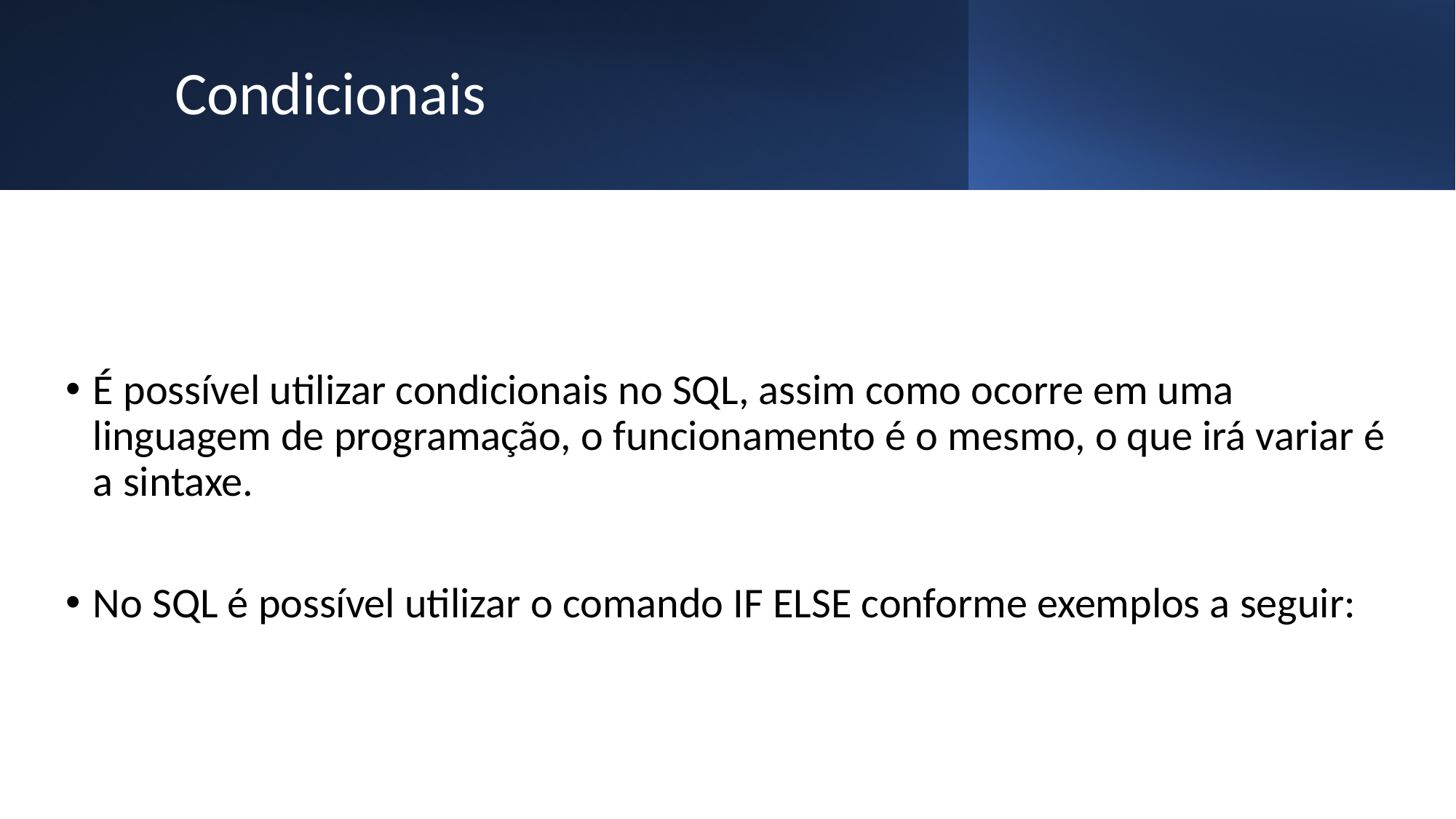

# Condicionais
É possível utilizar condicionais no SQL, assim como ocorre em uma linguagem de programação, o funcionamento é o mesmo, o que irá variar é a sintaxe.

No SQL é possível utilizar o comando IF ELSE conforme exemplos a seguir: